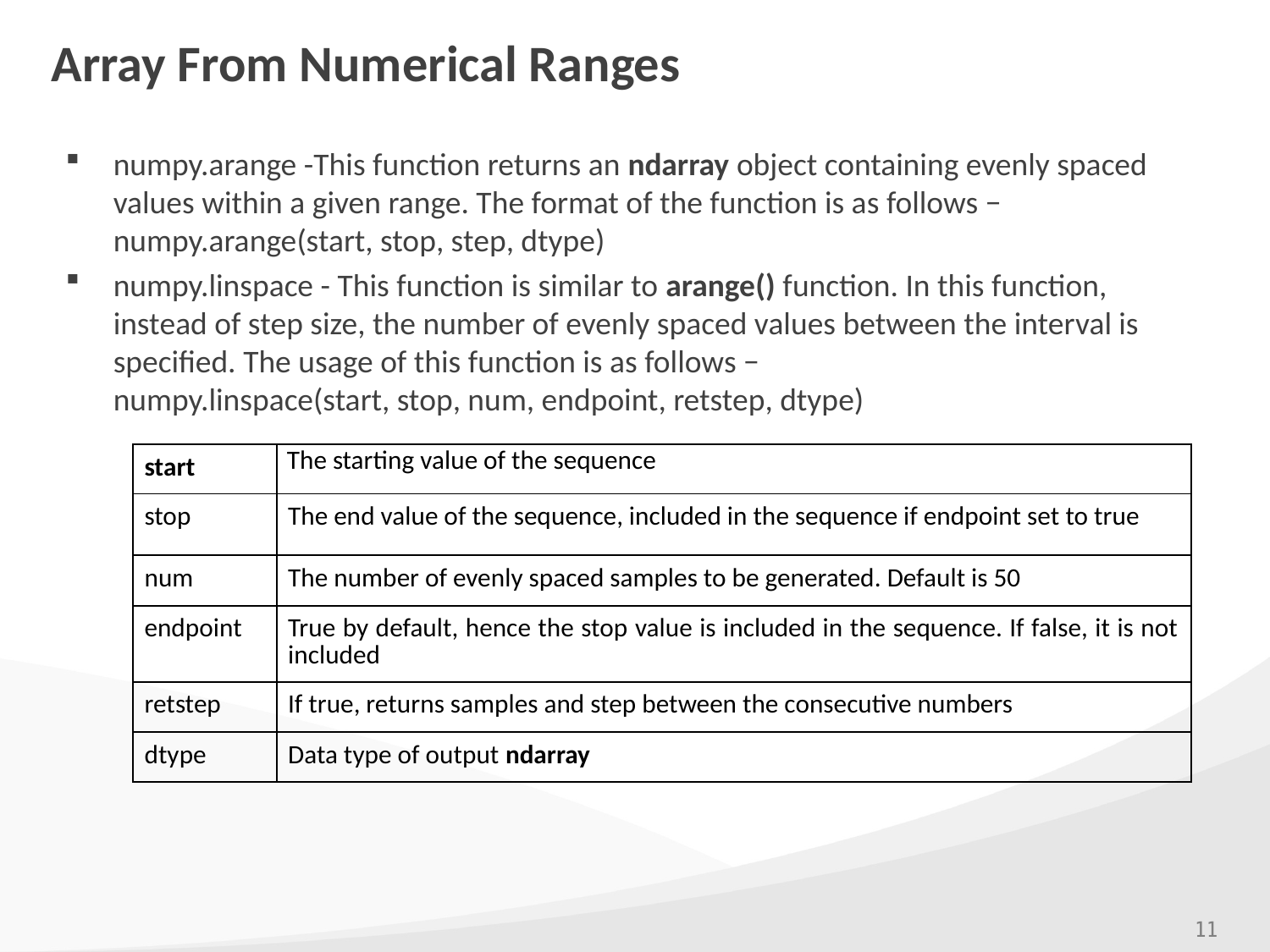

# Array From Numerical Ranges
numpy.arange -This function returns an ndarray object containing evenly spaced values within a given range. The format of the function is as follows −
numpy.arange(start, stop, step, dtype)
numpy.linspace - This function is similar to arange() function. In this function, instead of step size, the number of evenly spaced values between the interval is specified. The usage of this function is as follows −
numpy.linspace(start, stop, num, endpoint, retstep, dtype)
| start | The starting value of the sequence |
| --- | --- |
| stop | The end value of the sequence, included in the sequence if endpoint set to true |
| num | The number of evenly spaced samples to be generated. Default is 50 |
| endpoint | True by default, hence the stop value is included in the sequence. If false, it is not included |
| retstep | If true, returns samples and step between the consecutive numbers |
| dtype | Data type of output ndarray |